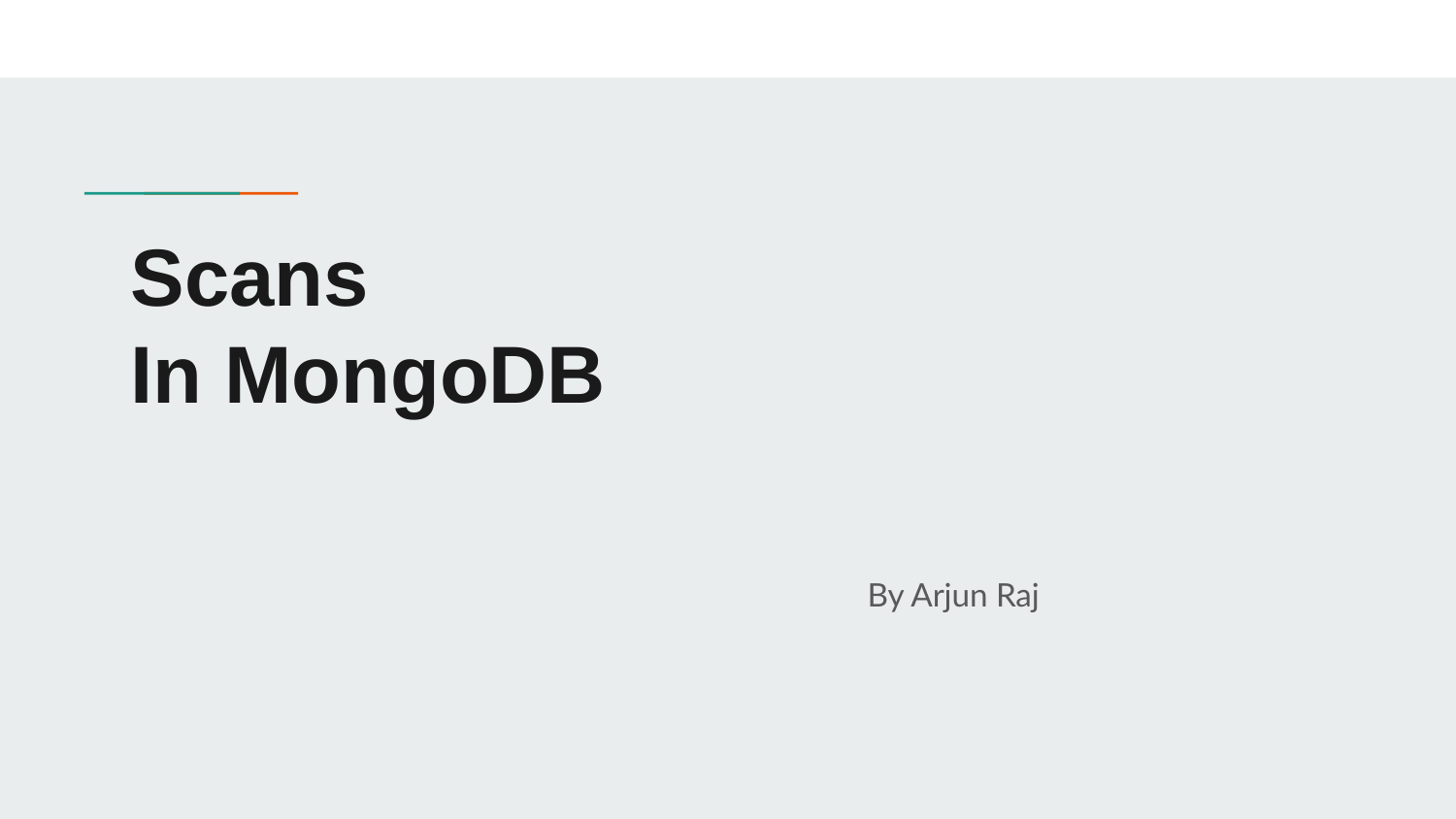

# Scans
In MongoDB
By Arjun Raj